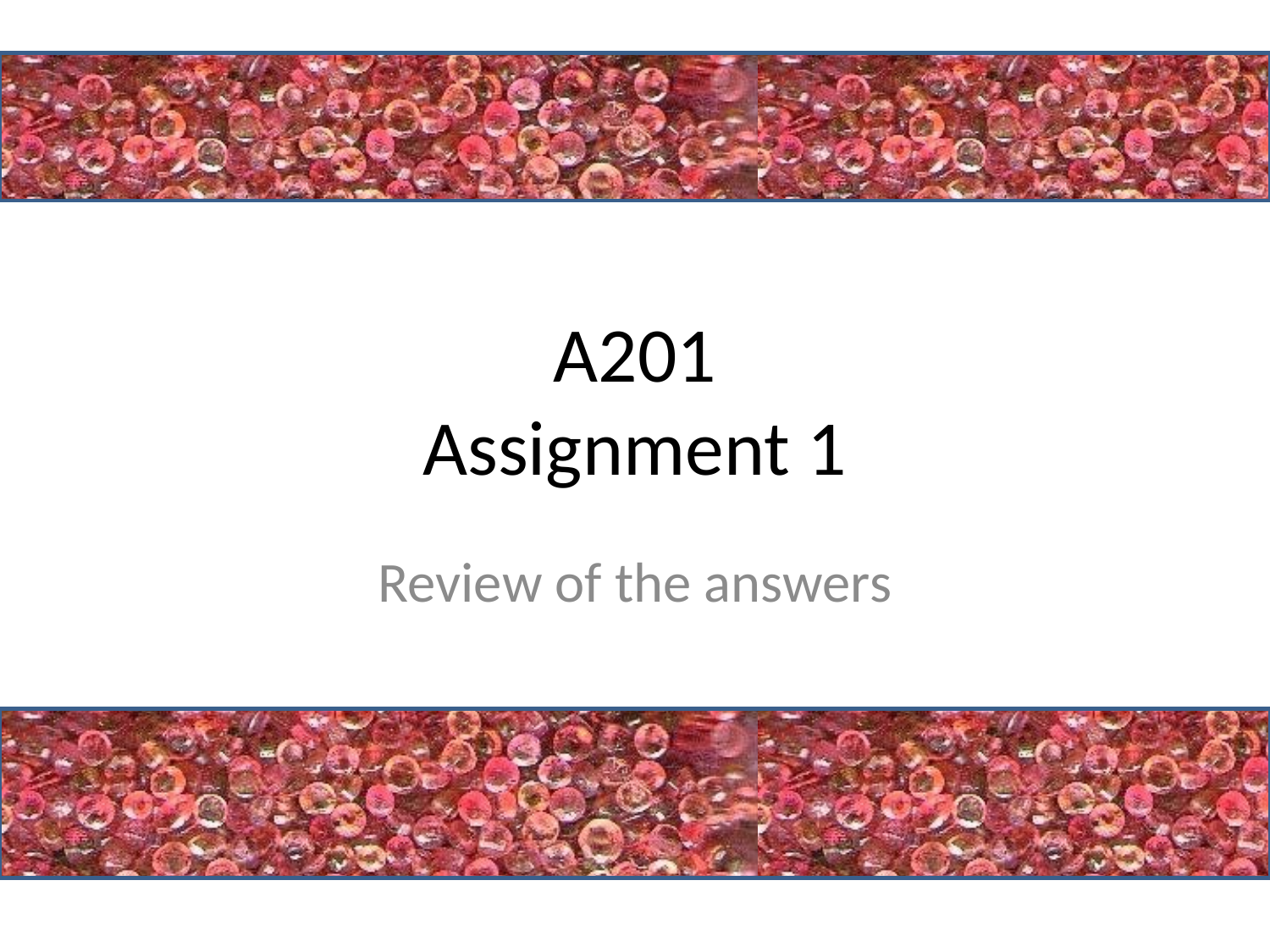

# A201 Assignment 1
Review of the answers